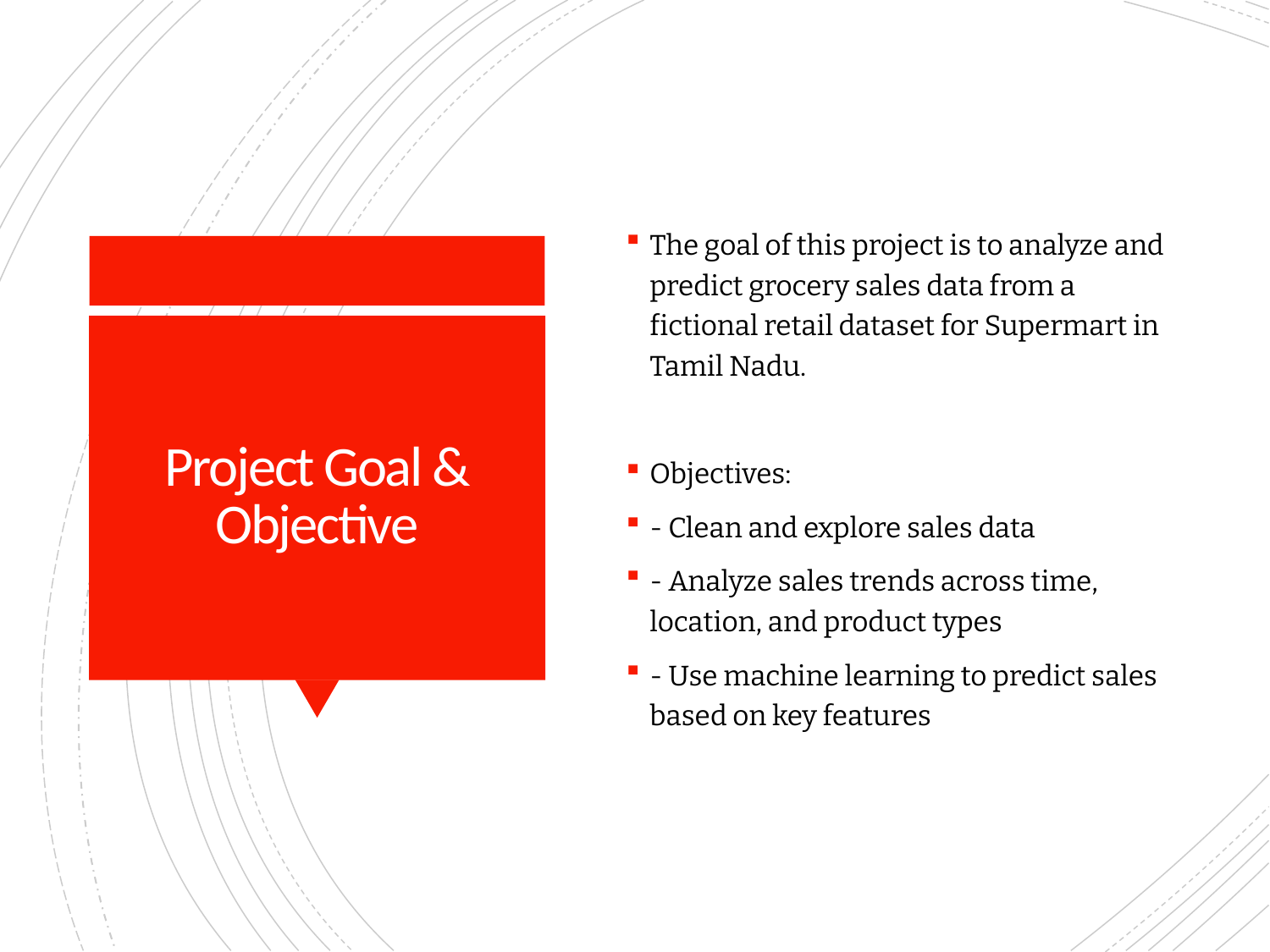

The goal of this project is to analyze and predict grocery sales data from a fictional retail dataset for Supermart in Tamil Nadu.

Objectives:
- Clean and explore sales data
- Analyze sales trends across time, location, and product types
- Use machine learning to predict sales based on key features
# Project Goal & Objective